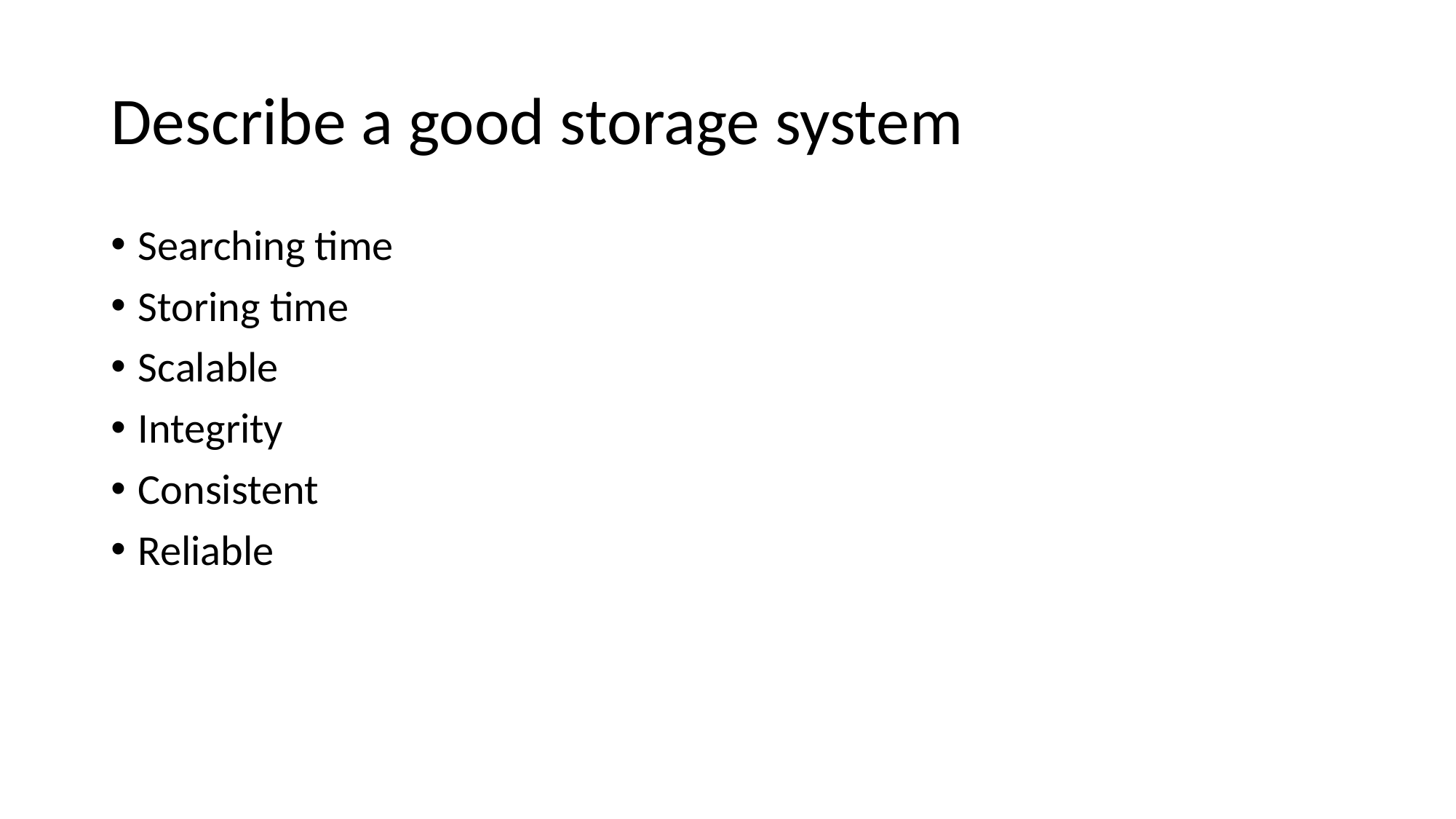

# Describe a good storage system
Searching time
Storing time
Scalable
Integrity
Consistent
Reliable